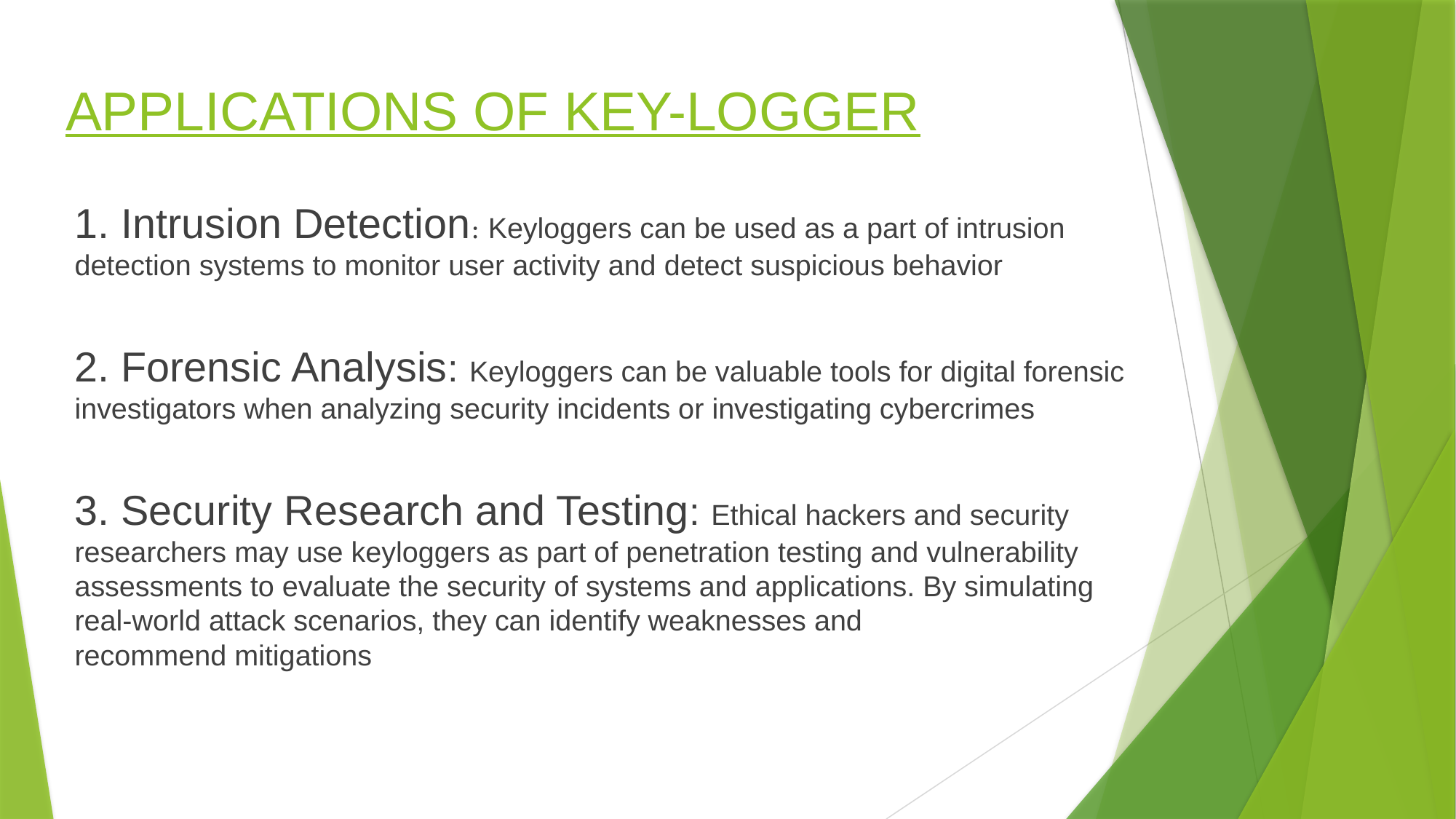

# APPLICATIONS OF KEY-LOGGER
1. Intrusion Detection: Keyloggers can be used as a part of intrusion detection systems to monitor user activity and detect suspicious behavior

2. Forensic Analysis: Keyloggers can be valuable tools for digital forensic investigators when analyzing security incidents or investigating cybercrimes

3. Security Research and Testing: Ethical hackers and security researchers may use keyloggers as part of penetration testing and vulnerability assessments to evaluate the security of systems and applications. By simulating real-world attack scenarios, they can identify weaknesses and recommend mitigations